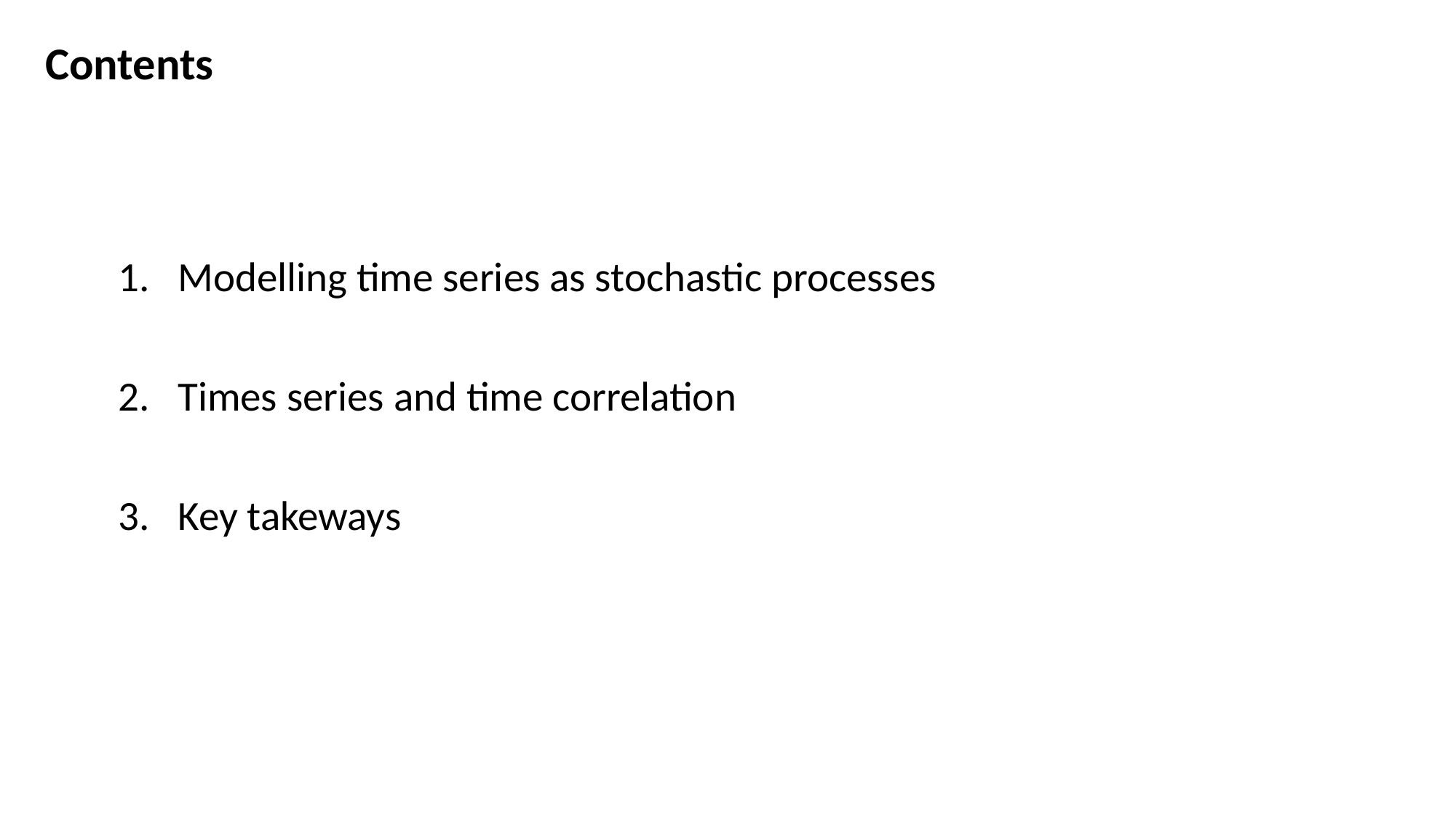

Contents

Modelling time series as stochastic processes

Times series and time correlation

Key takeways